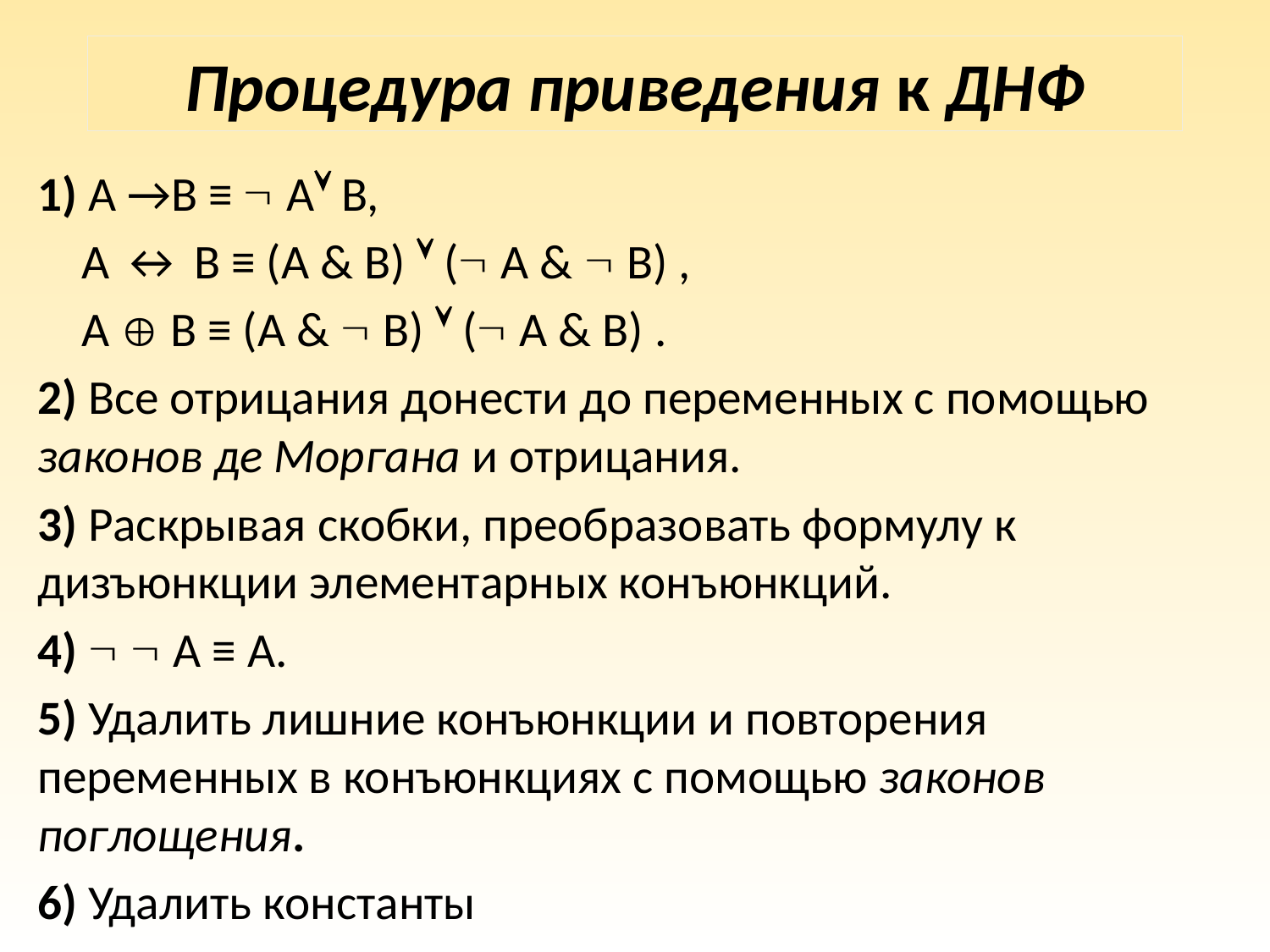

# Процедура приведения к ДНФ
1) A →B ≡ ¬ A∨ B,
    A ↔ B ≡ (A & B) ∨ (¬ A & ¬ B) ,
    A ⊕ B ≡ (A & ¬ B) ∨ (¬ A & B) .
2) Все отрицания донести до переменных с помощью законов де Моргана и отрицания.
3) Раскрывая скобки, преобразовать формулу к дизъюнкции элементарных конъюнкций.
4) ¬ ¬ A ≡ A.
5) Удалить лишние конъюнкции и повторения               переменных в конъюнкциях с помощью законов поглощения.
6) Удалить константы